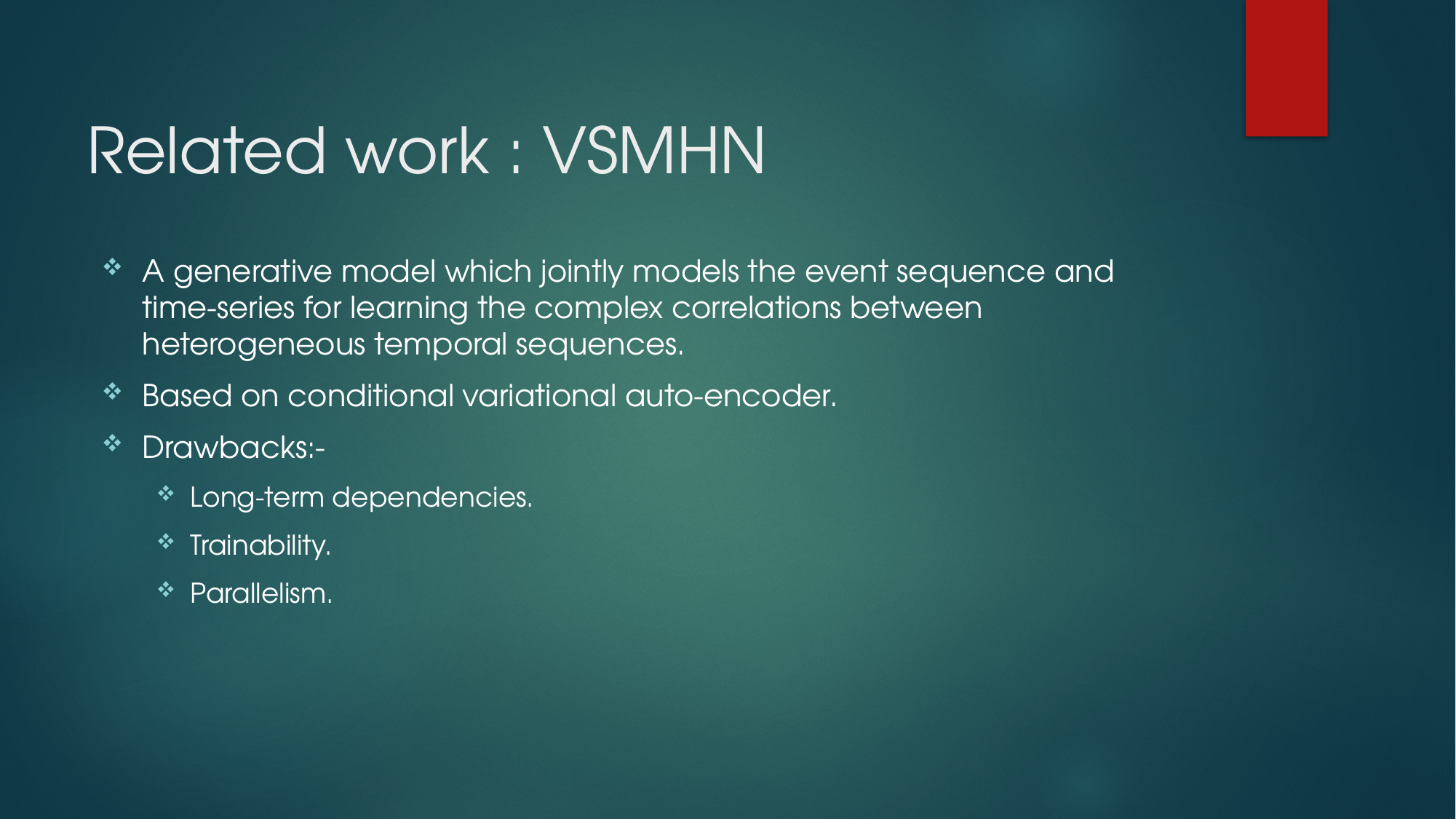

# Related work : VSMHN
A generative model which jointly models the event sequence and time-series for learning the complex correlations between heterogeneous temporal sequences.
Based on conditional variational auto-encoder.
Drawbacks:-
Long-term dependencies.
Trainability.
Parallelism.